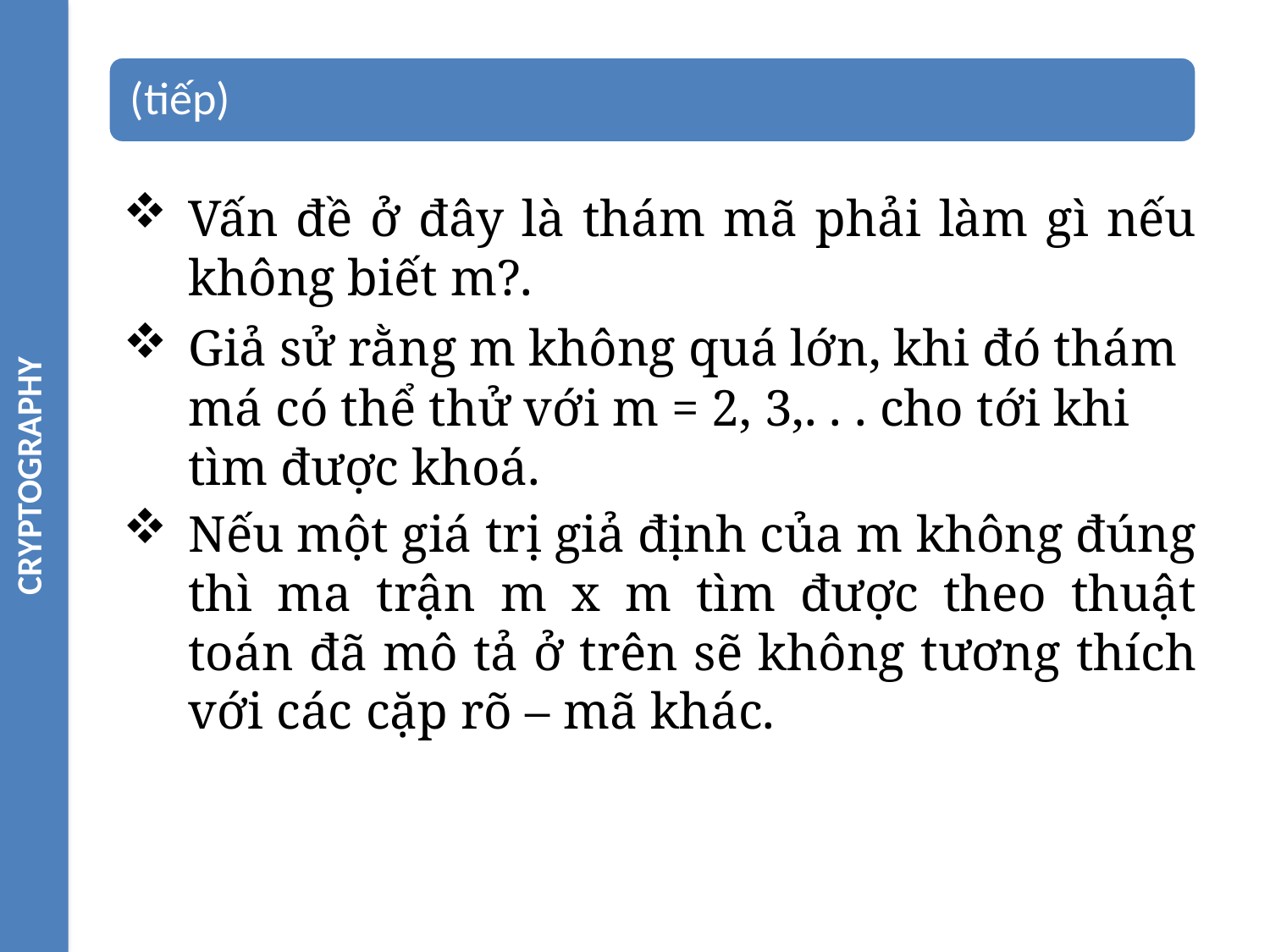

CRYPTOGRAPHY
(tiếp)
Vấn đề ở đây là thám mã phải làm gì nếu không biết m?.
Giả sử rằng m không quá lớn, khi đó thám má có thể thử với m = 2, 3,. . . cho tới khi tìm được khoá.
Nếu một giá trị giả định của m không đúng thì ma trận m x m tìm được theo thuật toán đã mô tả ở trên sẽ không tương thích với các cặp rõ – mã khác.